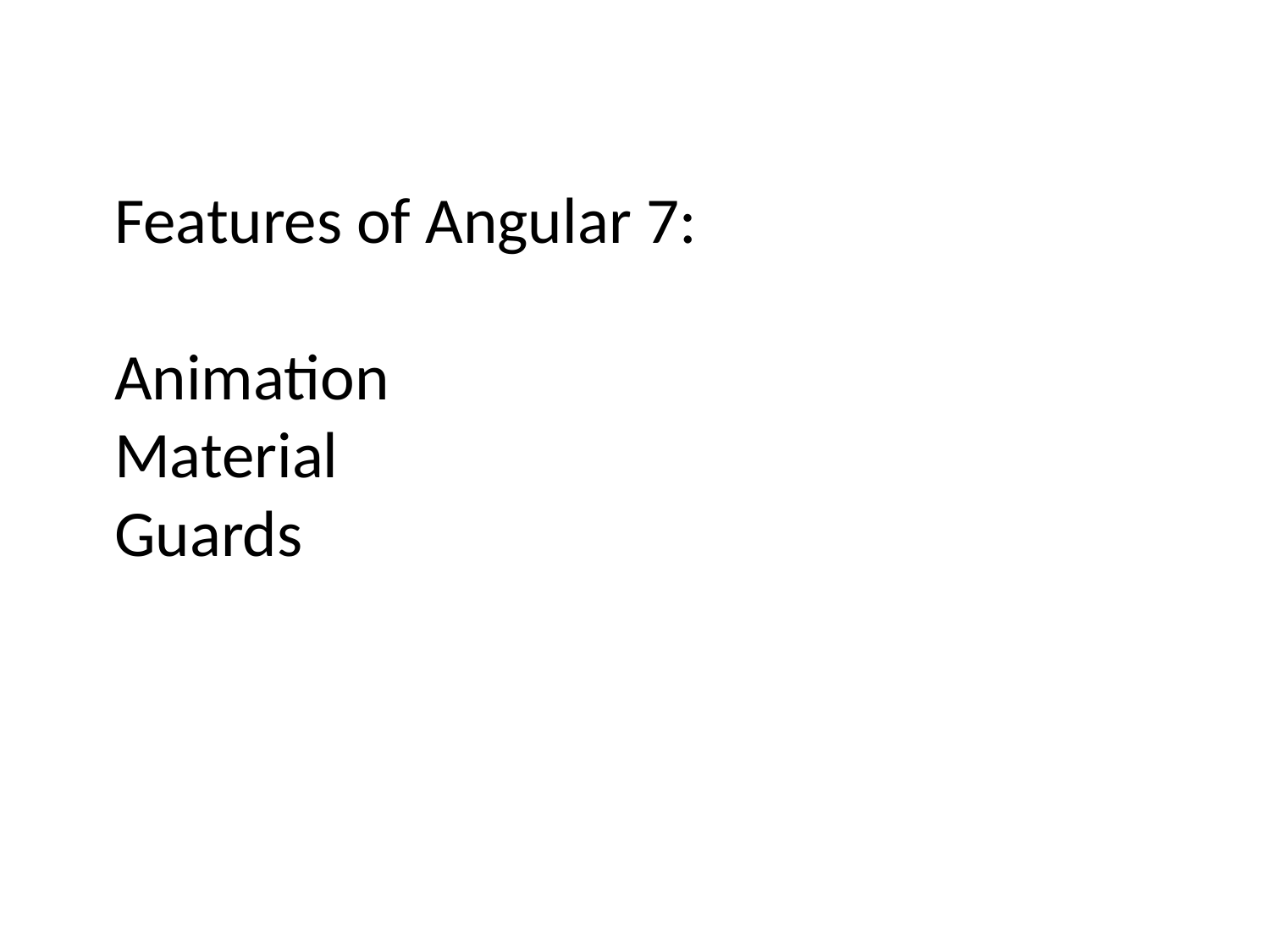

Features of Angular 7:

Animation
Material
Guards